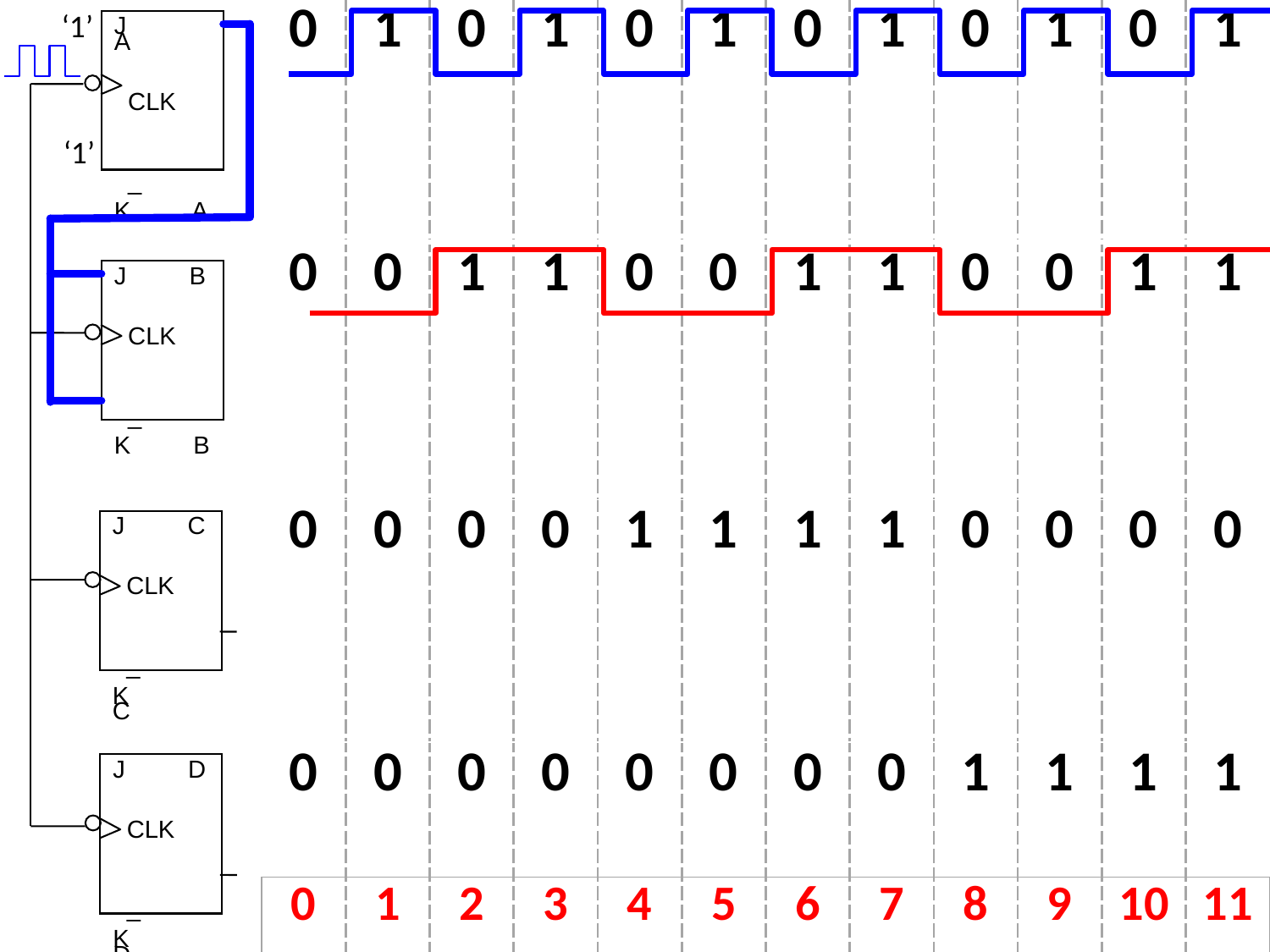

‘1’
| 0 | 1 | 0 | 1 | 0 | 1 | 0 | 1 | 0 | 1 | 0 | 1 |
| --- | --- | --- | --- | --- | --- | --- | --- | --- | --- | --- | --- |
| 0 | 0 | 1 | 1 | 0 | 0 | 1 | 1 | 0 | 0 | 1 | 1 |
| 0 | 0 | 0 | 0 | 1 | 1 | 1 | 1 | 0 | 0 | 0 | 0 |
| 0 | 0 | 0 | 0 | 0 | 0 | 0 | 0 | 1 | 1 | 1 | 1 |
| 0 | 1 | 2 | 3 | 4 | 5 | 6 | 7 | 8 | 9 | 10 | 11 |

J          A

  CLK         	    	  _
K         A

‘1’

J         B

  CLK            	    	  _
K         B

J         C

  CLK            	    	  _
K         C

J         D

  CLK            	    	  _
K         D